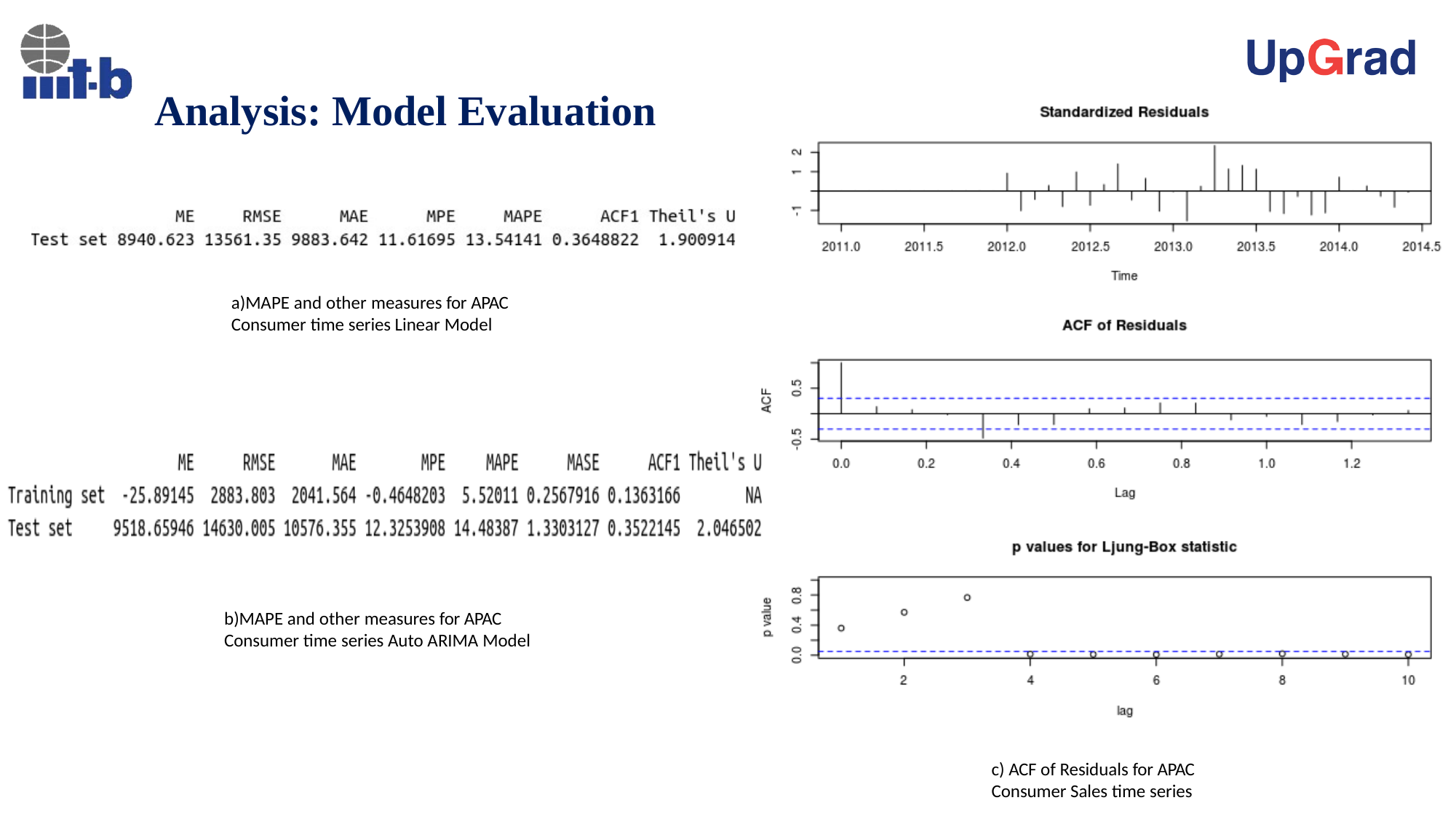

# Analysis: Model Evaluation

a)MAPE and other measures for APAC
Consumer time series Linear Model
b)MAPE and other measures for APAC  Consumer time series Auto ARIMA Model
c) ACF of Residuals for APAC  Consumer Sales time series